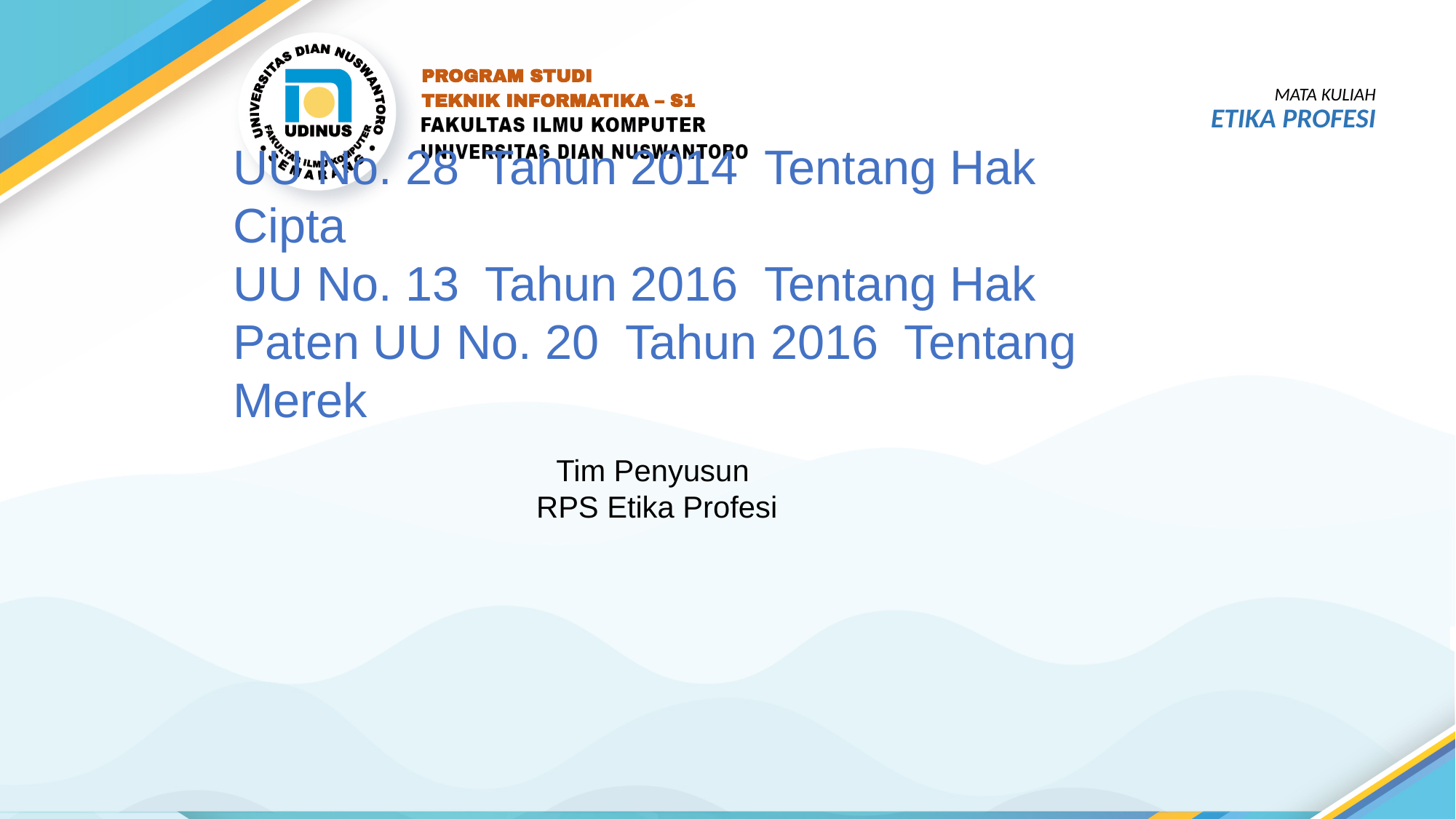

PROGRAM STUDI
TEKNIK INFORMATIKA – S1
MATA KULIAH
ETIKA PROFESI
# UU No. 28  Tahun 2014  Tentang Hak Cipta UU No. 13  Tahun 2016  Tentang Hak Paten UU No. 20  Tahun 2016  Tentang Merek
Tim Penyusun
RPS Etika Profesi